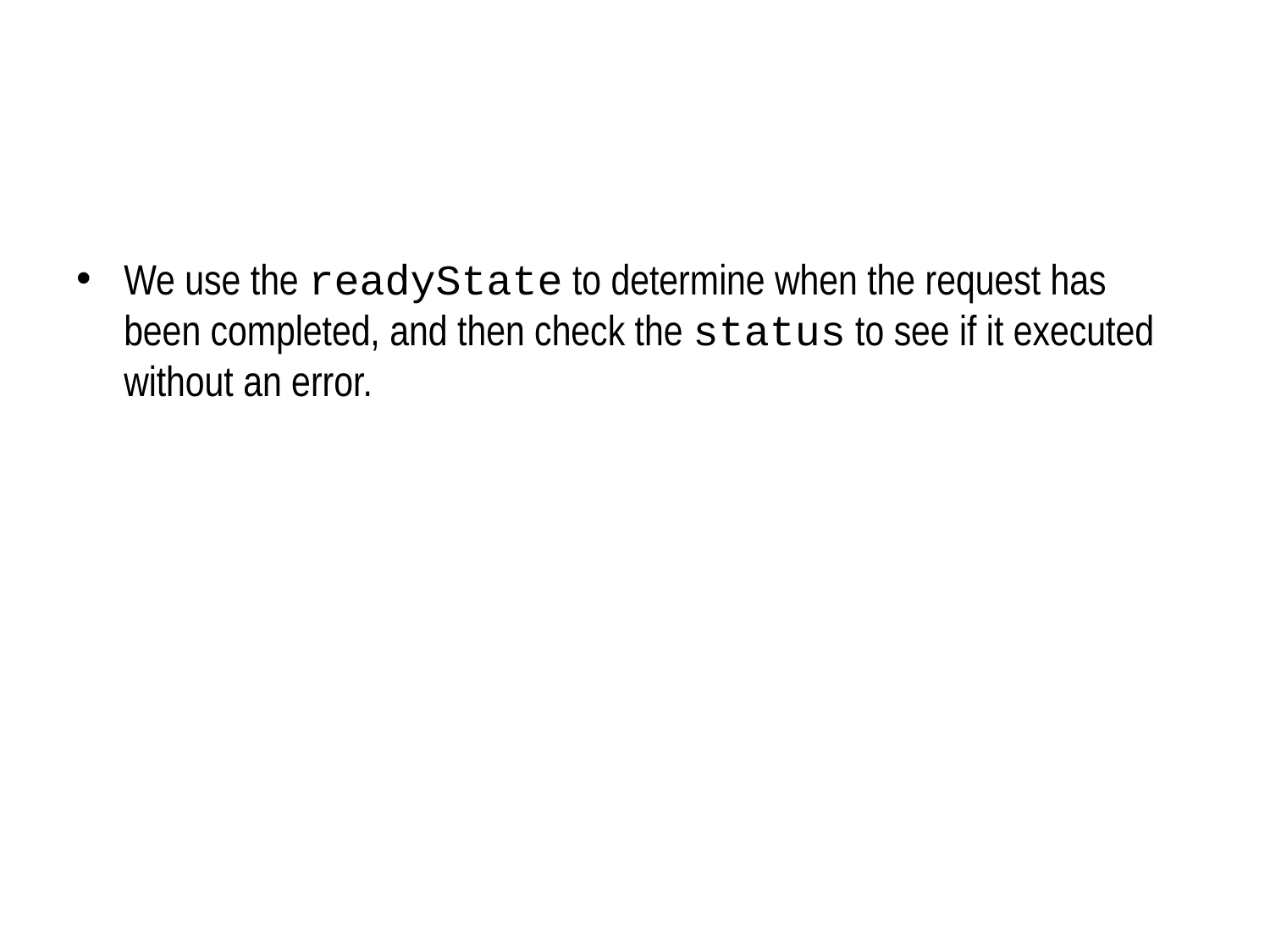

#
We use the readyState to determine when the request has been completed, and then check the status to see if it executed without an error.